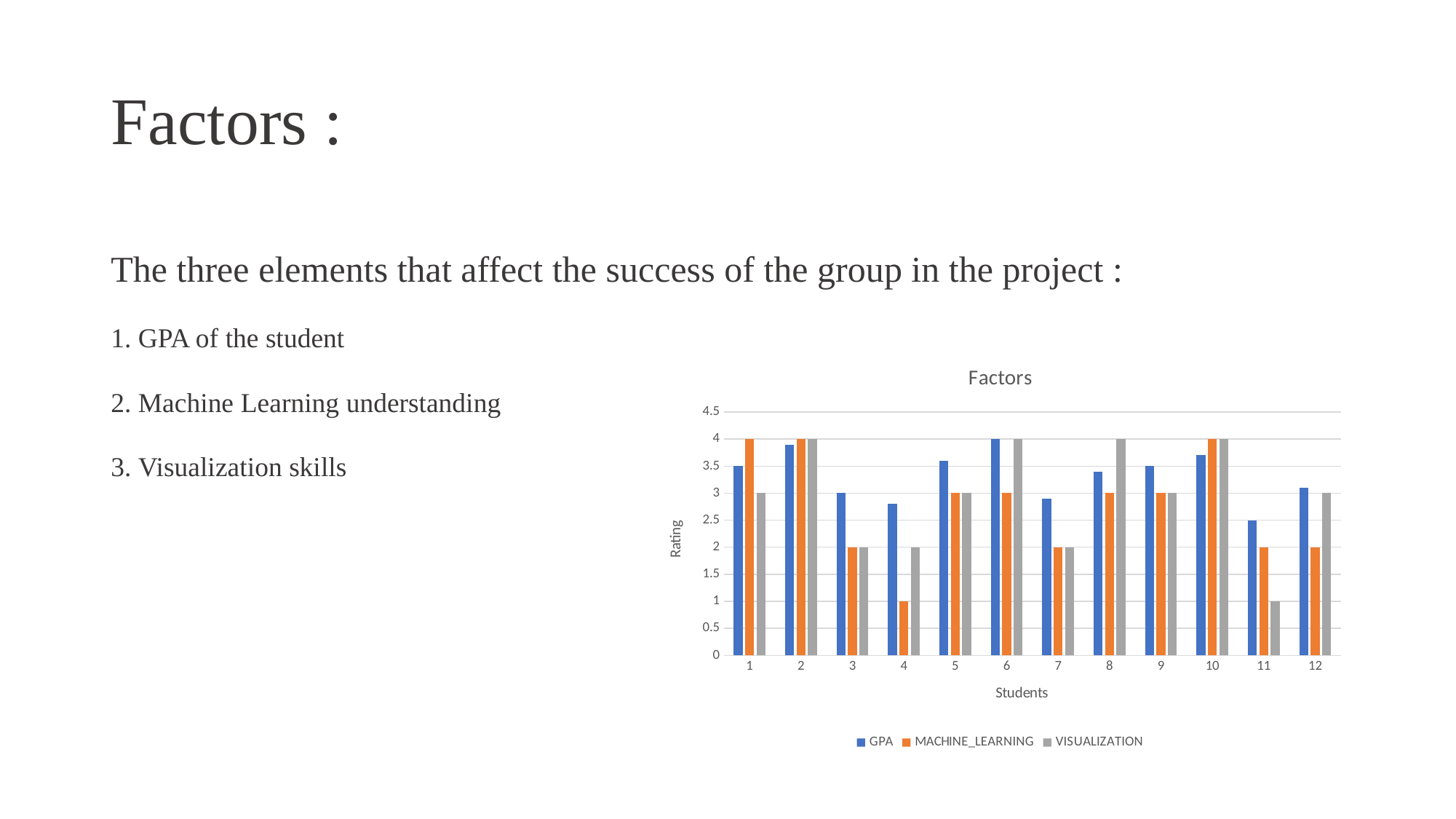

# Factors :
The three elements that affect the success of the group in the project :
GPA of the student
Machine Learning understanding
Visualization skills

### Chart: Factors

| Category | GPA | MACHINE_LEARNING | VISUALIZATION |
|---|---|---|---|